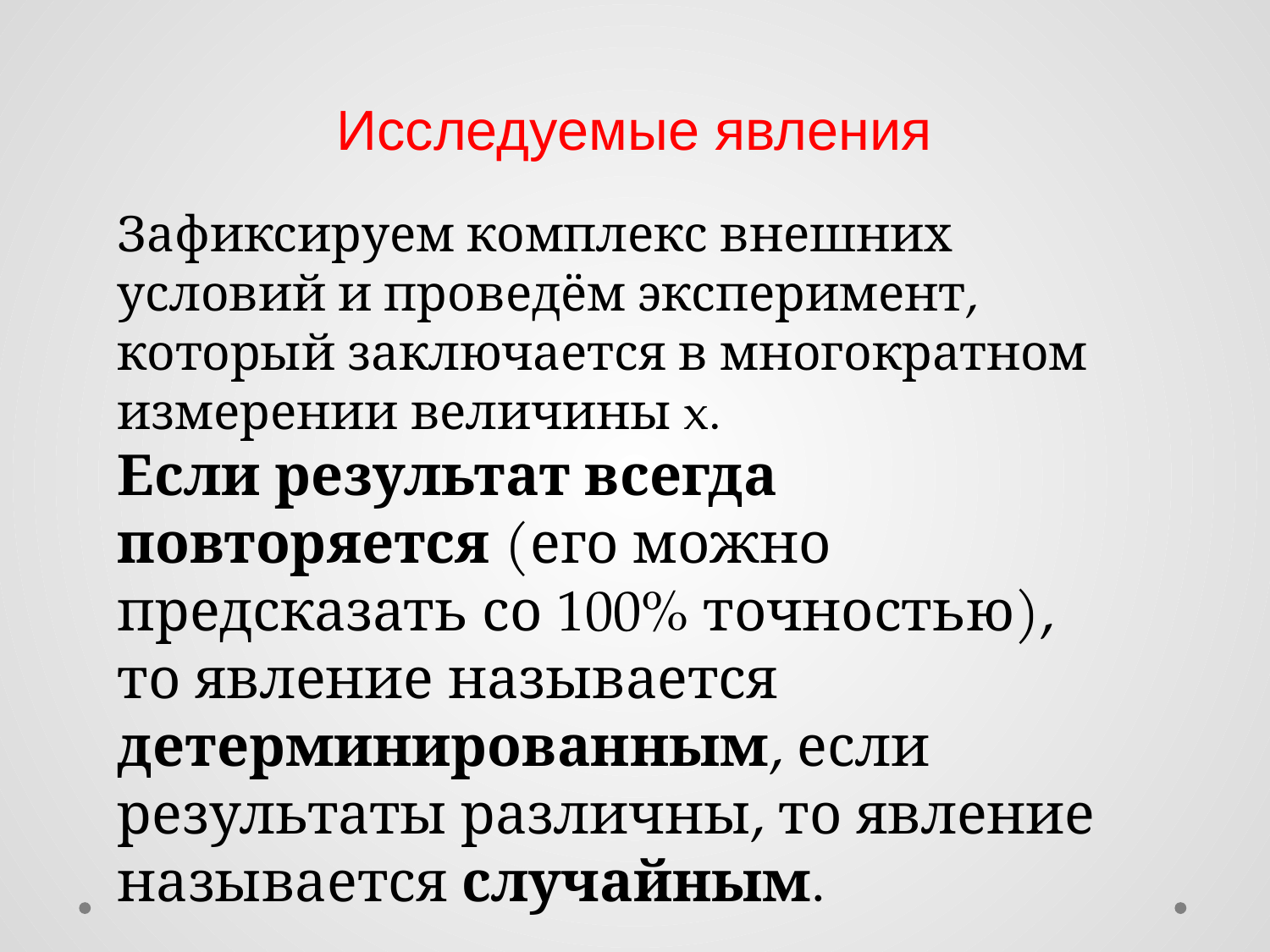

# Исследуемые явления

Зафиксируем комплекс внешних условий и проведём эксперимент, который заключается в многократном измерении величины x.
Если результат всегда повторяется (его можно предсказать со 100% точностью), то явление называется детерминированным, если результаты различны, то явление называется случайным.